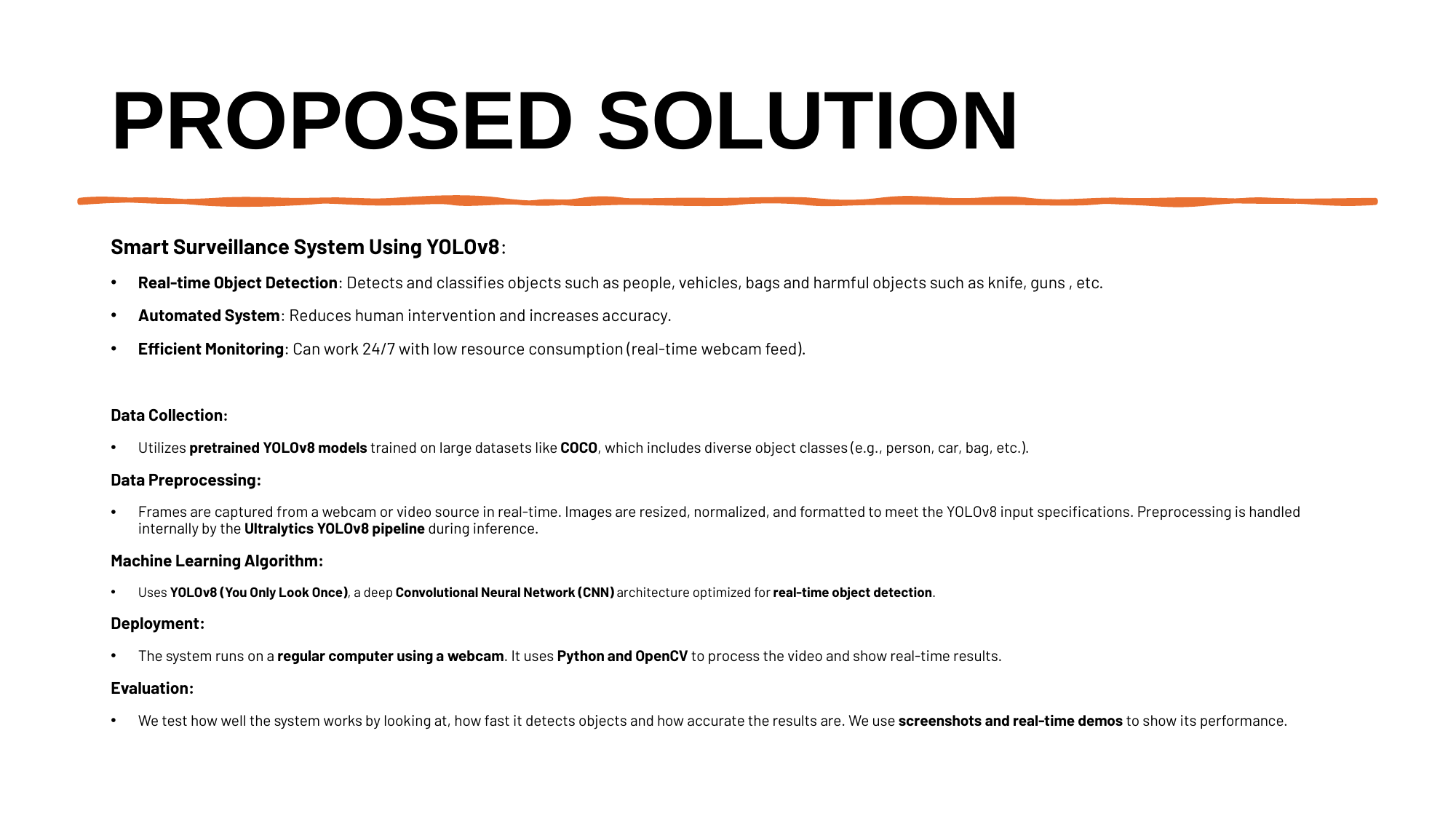

# Proposed Solution

Smart Surveillance System Using YOLOv8:
Real-time Object Detection: Detects and classifies objects such as people, vehicles, bags and harmful objects such as knife, guns , etc.
Automated System: Reduces human intervention and increases accuracy.
Efficient Monitoring: Can work 24/7 with low resource consumption (real-time webcam feed).

Data Collection:
Utilizes pretrained YOLOv8 models trained on large datasets like COCO, which includes diverse object classes (e.g., person, car, bag, etc.).
Data Preprocessing:
Frames are captured from a webcam or video source in real-time. Images are resized, normalized, and formatted to meet the YOLOv8 input specifications. Preprocessing is handled internally by the Ultralytics YOLOv8 pipeline during inference.
Machine Learning Algorithm:
Uses YOLOv8 (You Only Look Once), a deep Convolutional Neural Network (CNN) architecture optimized for real-time object detection.
Deployment:
The system runs on a regular computer using a webcam. It uses Python and OpenCV to process the video and show real-time results.
Evaluation:
We test how well the system works by looking at, how fast it detects objects and how accurate the results are. We use screenshots and real-time demos to show its performance.